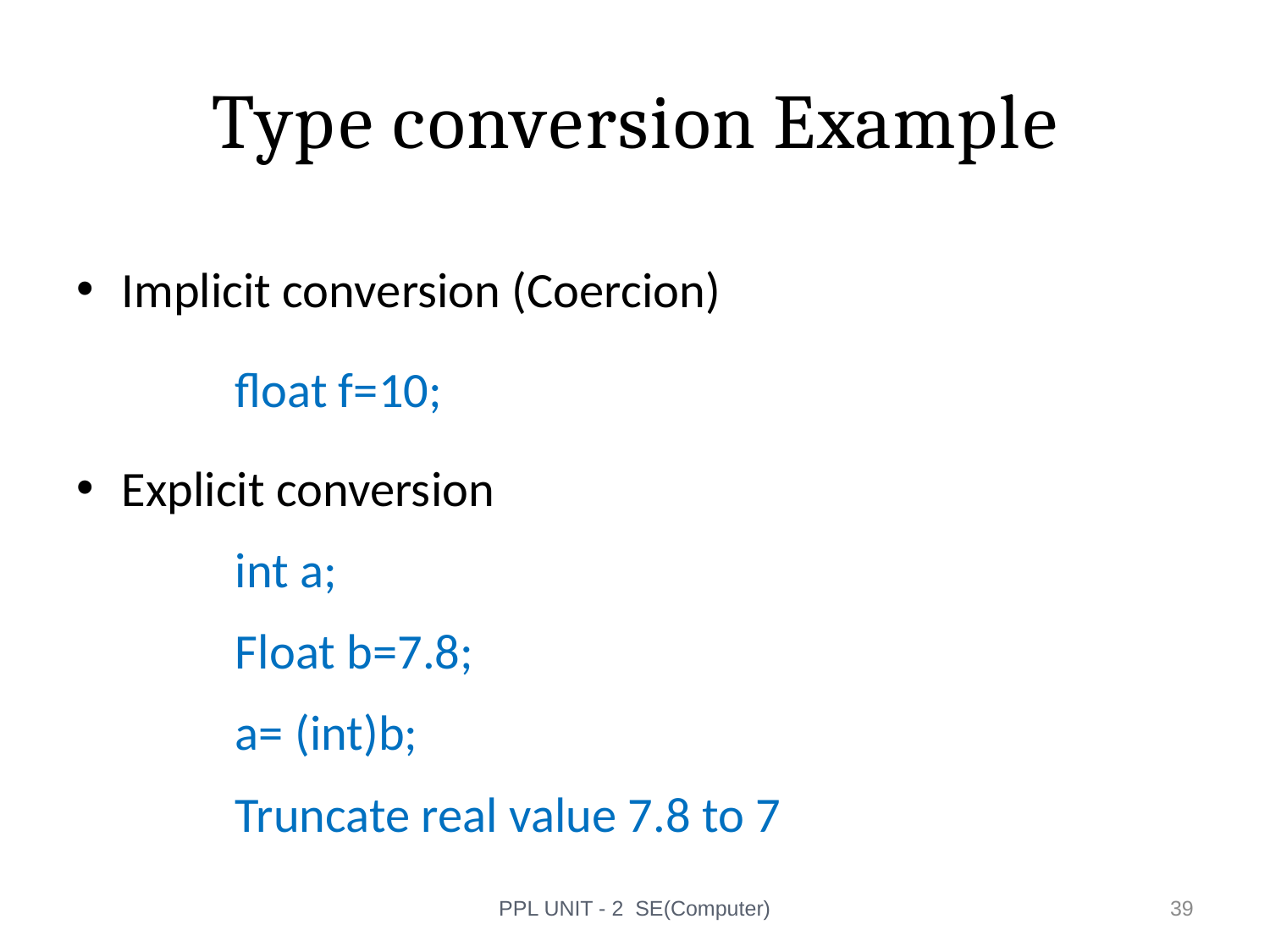

# Type conversion Example
Implicit conversion (Coercion)
float f=10;
Explicit conversion
int a;
Float b=7.8;
a= (int)b;
Truncate real value 7.8 to 7
PPL UNIT - 2  SE(Computer)
39